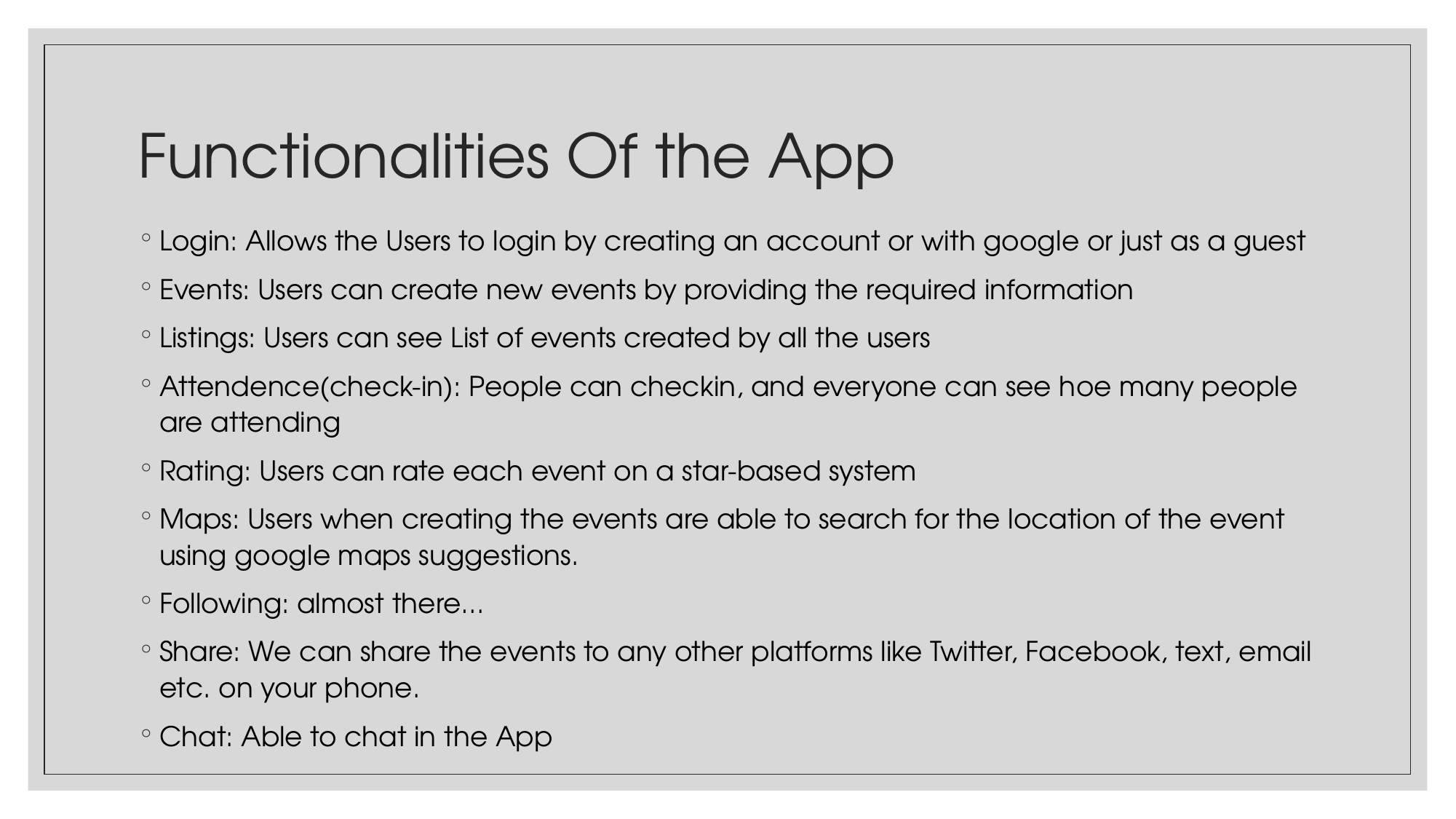

# Functionalities Of the App
Login: Allows the Users to login by creating an account or with google or just as a guest
Events: Users can create new events by providing the required information
Listings: Users can see List of events created by all the users
Attendence(check-in): People can checkin, and everyone can see hoe many people are attending
Rating: Users can rate each event on a star-based system
Maps: Users when creating the events are able to search for the location of the event using google maps suggestions.
Following: almost there…
Share: We can share the events to any other platforms like Twitter, Facebook, text, email etc. on your phone.
Chat: Able to chat in the App